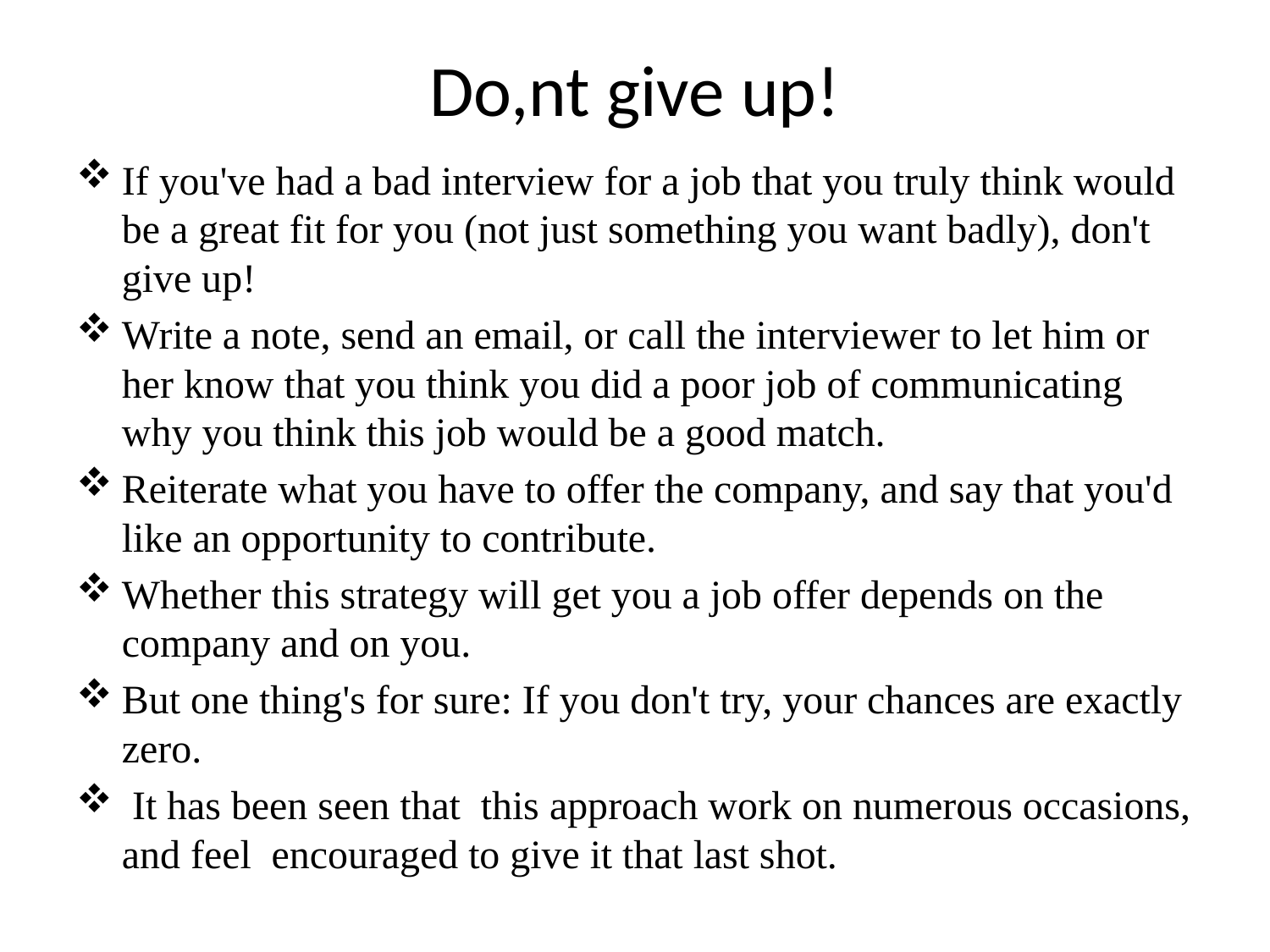

# Do,nt give up!
If you've had a bad interview for a job that you truly think would be a great fit for you (not just something you want badly), don't give up!
Write a note, send an email, or call the interviewer to let him or her know that you think you did a poor job of communicating why you think this job would be a good match.
Reiterate what you have to offer the company, and say that you'd like an opportunity to contribute.
Whether this strategy will get you a job offer depends on the company and on you.
But one thing's for sure: If you don't try, your chances are exactly zero.
 It has been seen that  this approach work on numerous occasions, and feel  encouraged to give it that last shot.